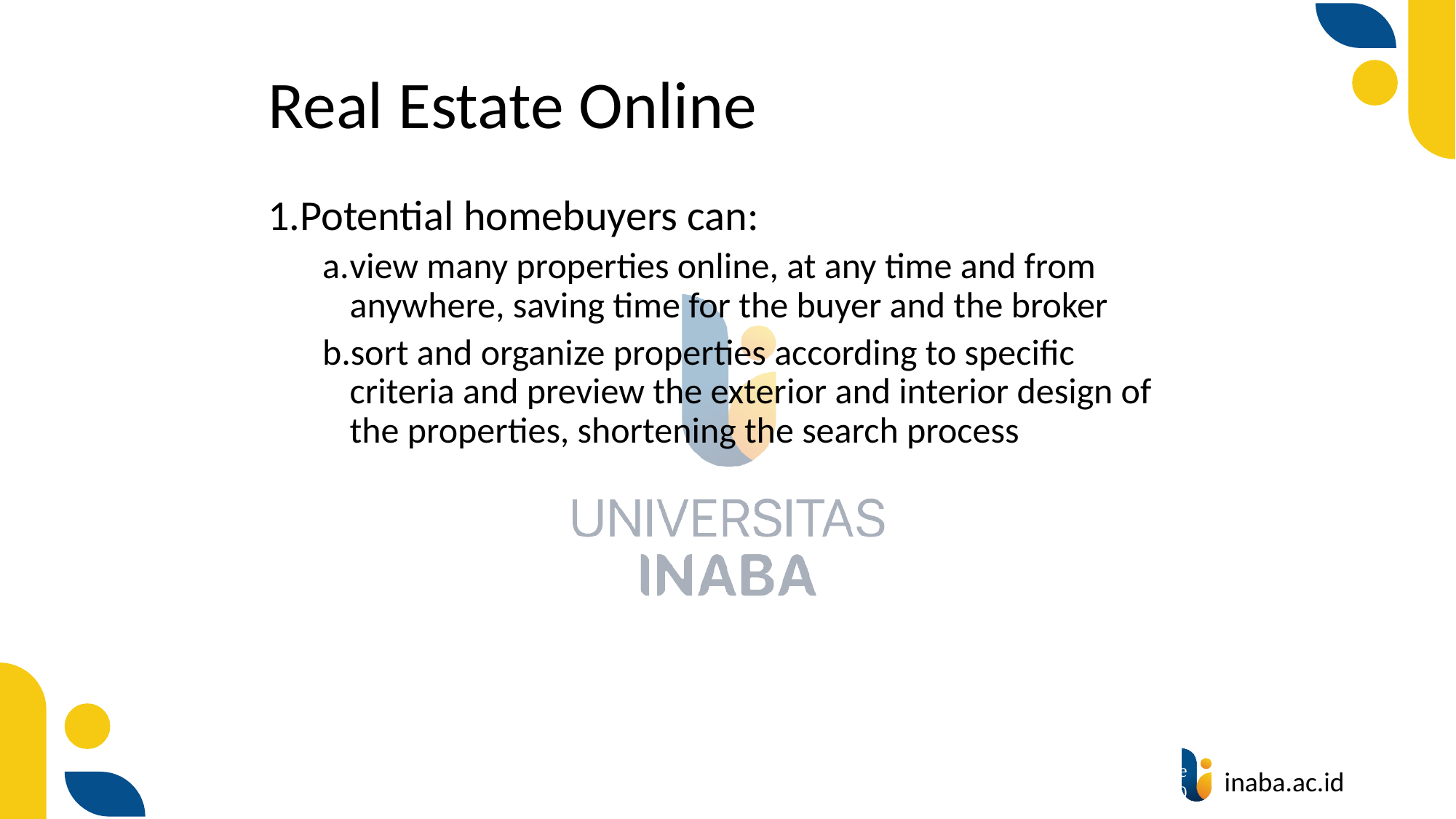

# Real Estate Online
Potential homebuyers can:
view many properties online, at any time and from anywhere, saving time for the buyer and the broker
sort and organize properties according to specific criteria and preview the exterior and interior design of the properties, shortening the search process

49
© Prentice Hall 2020